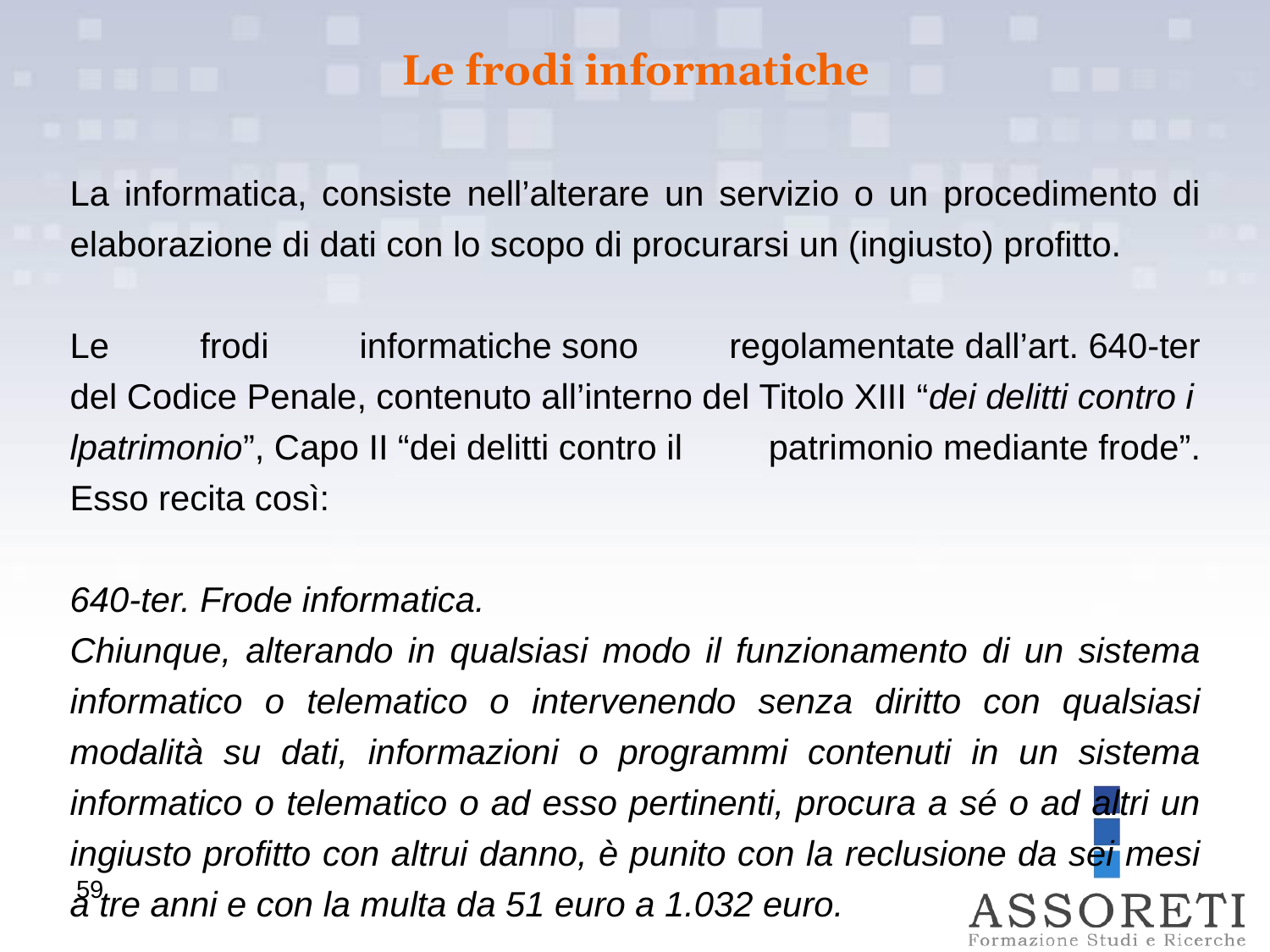

Le frodi informatiche
La informatica, consiste nell’alterare un servizio o un procedimento di elaborazione di dati con lo scopo di procurarsi un (ingiusto) profitto.

Le frodi informatiche sono regolamentate dall’art. 640‐ter del Codice Penale, contenuto all’interno del Titolo XIII “dei delitti contro ilpatrimonio”, Capo II “dei delitti contro il patrimonio mediante frode”. Esso recita così:

640-ter. Frode informatica.
Chiunque, alterando in qualsiasi modo il funzionamento di un sistema informatico o telematico o intervenendo senza diritto con qualsiasi modalità su dati, informazioni o programmi contenuti in un sistema informatico o telematico o ad esso pertinenti, procura a sé o ad altri un ingiusto profitto con altrui danno, è punito con la reclusione da sei mesi a tre anni e con la multa da 51 euro a 1.032 euro.
59